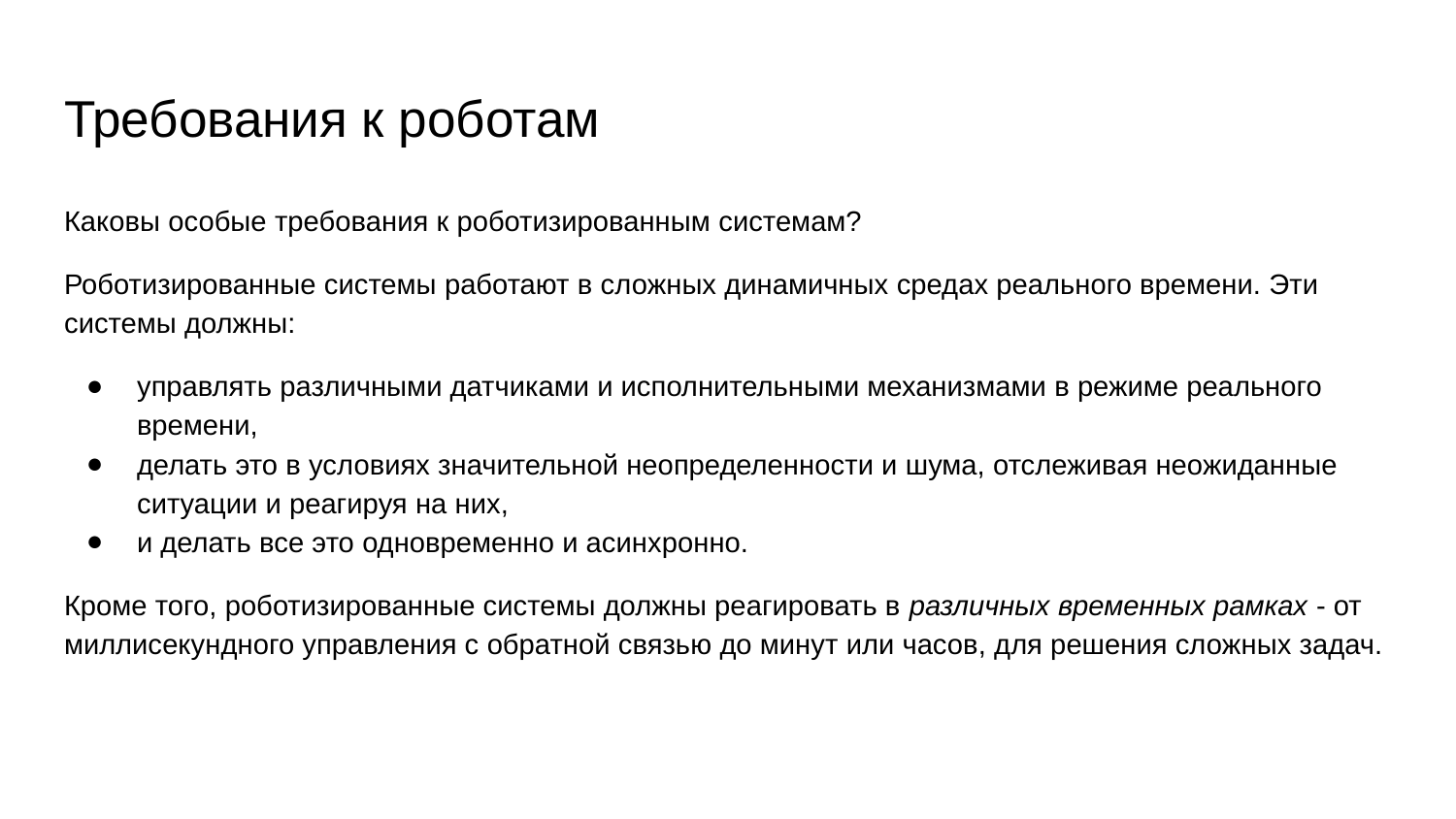

# Требования к роботам
Каковы особые требования к роботизированным системам?
Роботизированные системы работают в сложных динамичных средах реального времени. Эти системы должны:
управлять различными датчиками и исполнительными механизмами в режиме реального времени,
делать это в условиях значительной неопределенности и шума, отслеживая неожиданные ситуации и реагируя на них,
и делать все это одновременно и асинхронно.
Кроме того, роботизированные системы должны реагировать в различных временных рамках - от миллисекундного управления с обратной связью до минут или часов, для решения сложных задач.